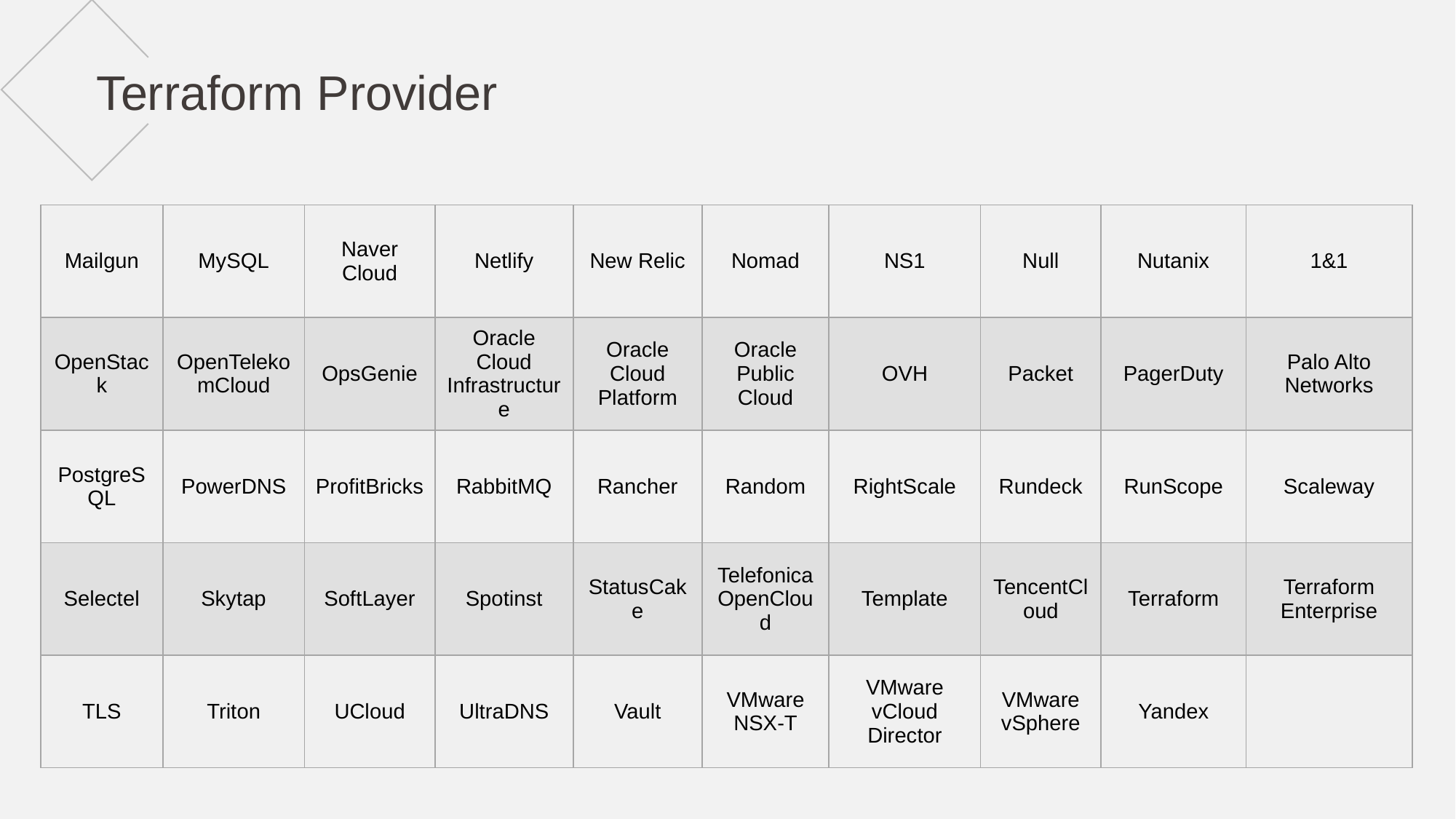

Terraform Provider
| Mailgun | MySQL | Naver Cloud | Netlify | New Relic | Nomad | NS1 | Null | Nutanix | 1&1 |
| --- | --- | --- | --- | --- | --- | --- | --- | --- | --- |
| OpenStack | OpenTelekomCloud | OpsGenie | Oracle Cloud Infrastructure | Oracle Cloud Platform | Oracle Public Cloud | OVH | Packet | PagerDuty | Palo Alto Networks |
| PostgreSQL | PowerDNS | ProfitBricks | RabbitMQ | Rancher | Random | RightScale | Rundeck | RunScope | Scaleway |
| Selectel | Skytap | SoftLayer | Spotinst | StatusCake | TelefonicaOpenCloud | Template | TencentCloud | Terraform | Terraform Enterprise |
| TLS | Triton | UCloud | UltraDNS | Vault | VMware NSX-T | VMware vCloud Director | VMware vSphere | Yandex |  |